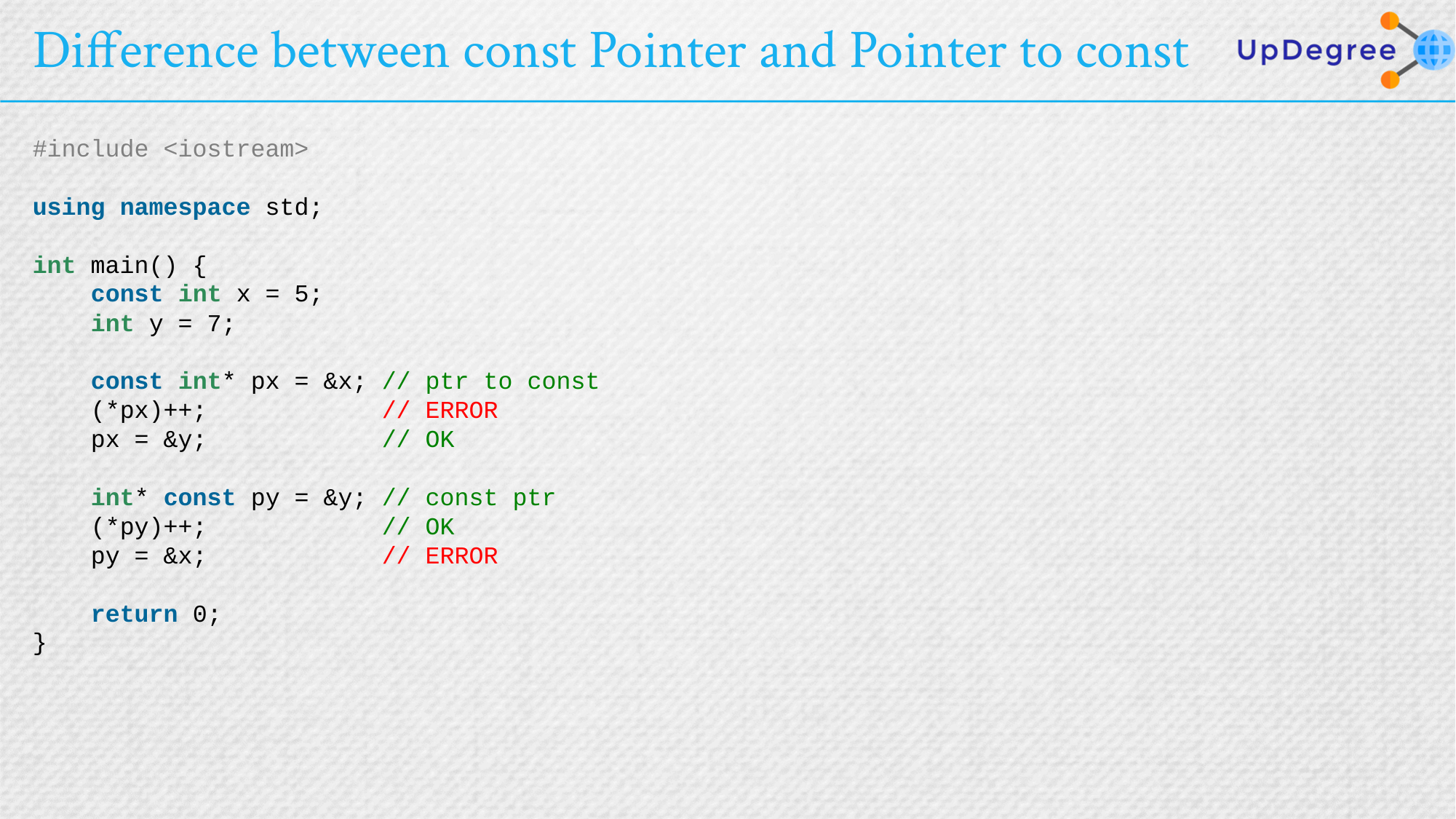

# Difference between const Pointer and Pointer to const
#include <iostream>

using namespace std;

int main() {
    const int x = 5;
    int y = 7;

    const int* px = &x; // ptr to const
    (*px)++;            // ERROR
    px = &y;            // OK

    int* const py = &y; // const ptr
    (*py)++;            // OK
    py = &x;            // ERROR

    return 0;
}